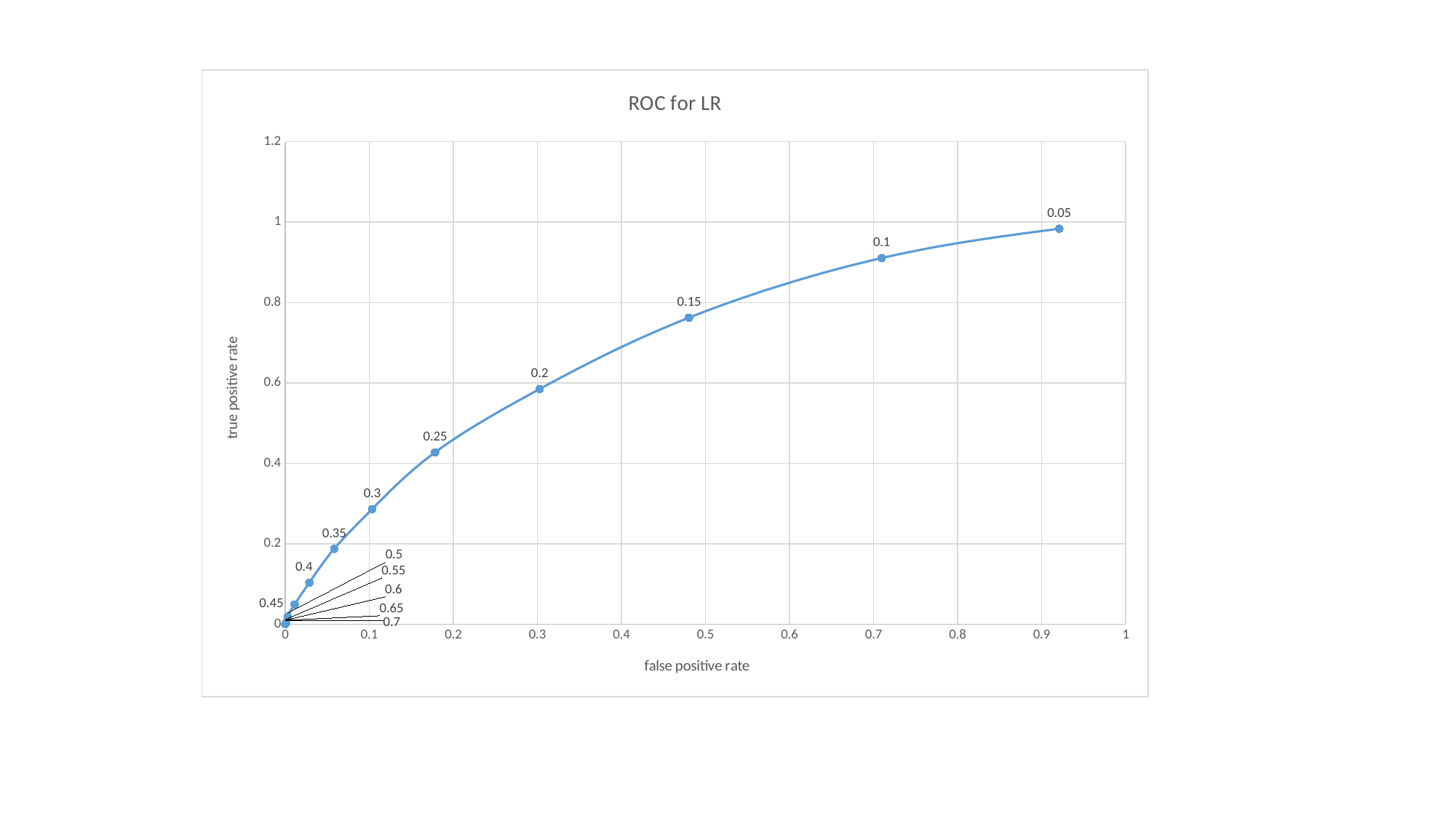

### Chart: ROC for LR

| Category | true positive rate |
|---|---|